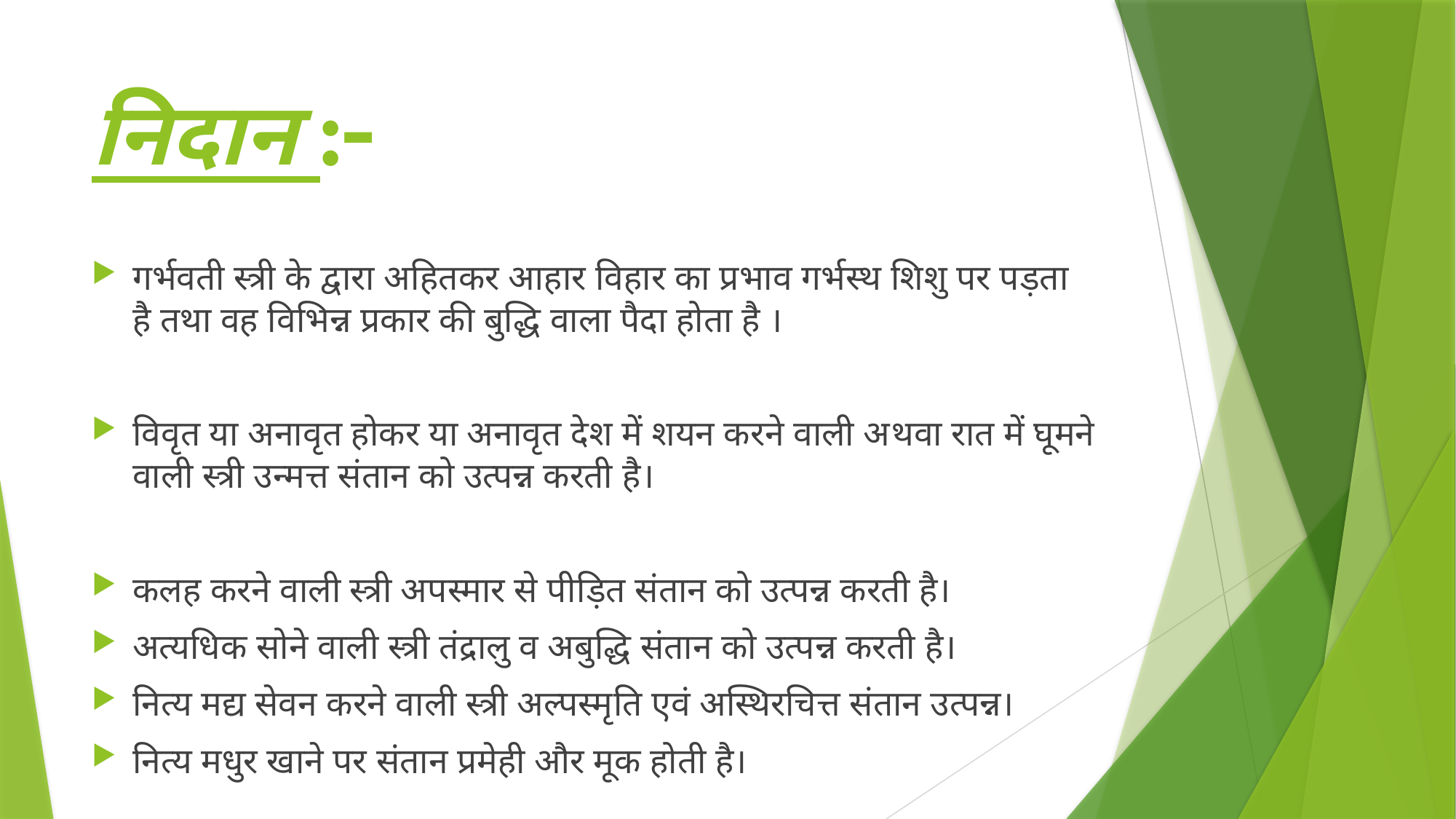

# निदान :-

गर्भवती स्त्री के द्वारा अहितकर आहार विहार का प्रभाव गर्भस्थ शिशु पर पड़ता है तथा वह विभिन्न प्रकार की बुद्धि वाला पैदा होता है ।

विवृत या अनावृत होकर या अनावृत देश में शयन करने वाली अथवा रात में घूमने वाली स्त्री उन्मत्त संतान को उत्पन्न करती है।

कलह करने वाली स्त्री अपस्मार से पीड़ित संतान को उत्पन्न करती है।
अत्यधिक सोने वाली स्त्री तंद्रालु व अबुद्धि संतान को उत्पन्न करती है।
नित्य मद्य सेवन करने वाली स्त्री अल्पस्मृति एवं अस्थिरचित्त संतान उत्पन्न।
नित्य मधुर खाने पर संतान प्रमेही और मूक होती है।